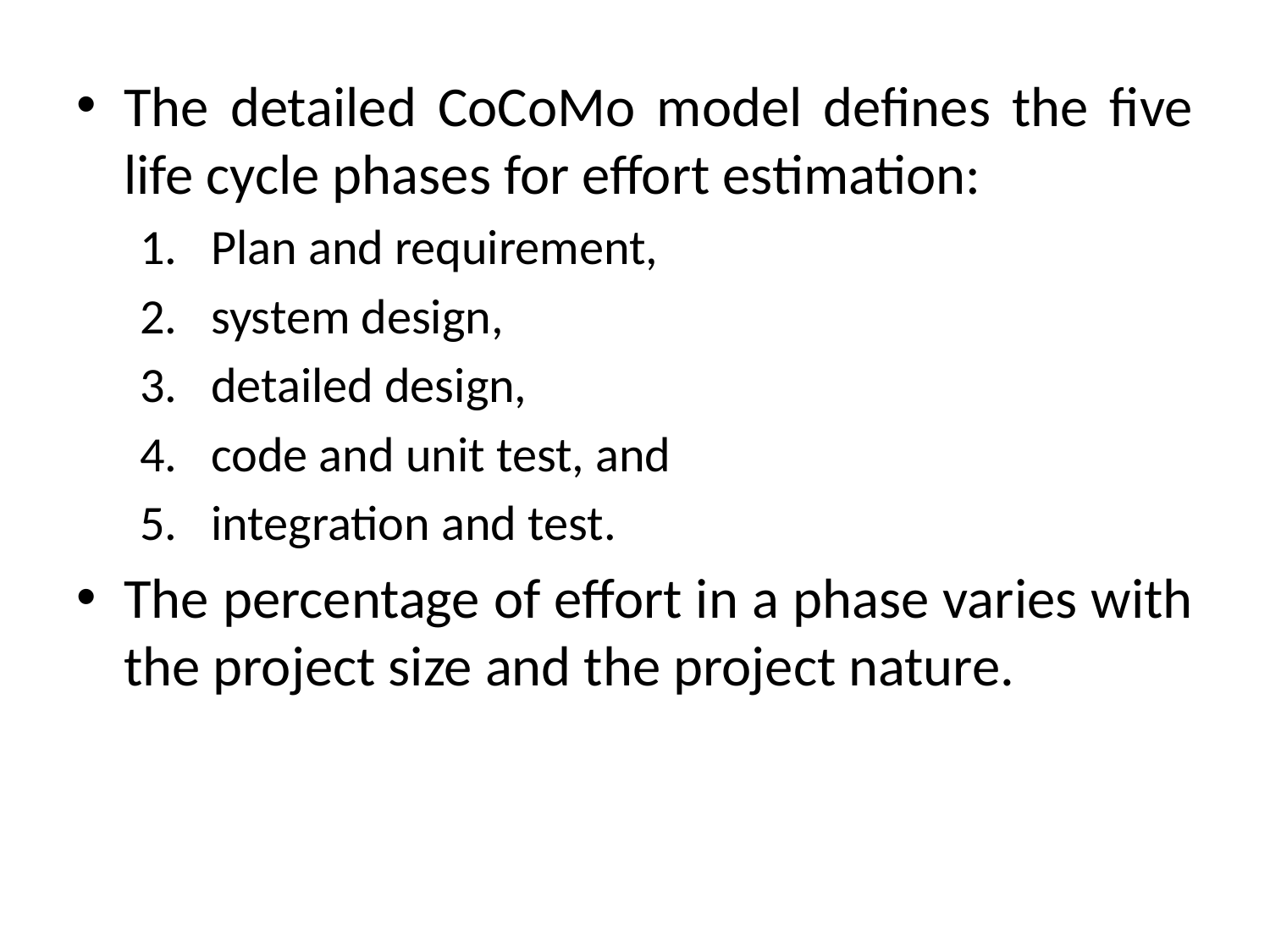

The detailed CoCoMo model defines the five life cycle phases for effort estimation:
Plan and requirement,
system design,
detailed design,
code and unit test, and
integration and test.
The percentage of effort in a phase varies with the project size and the project nature.